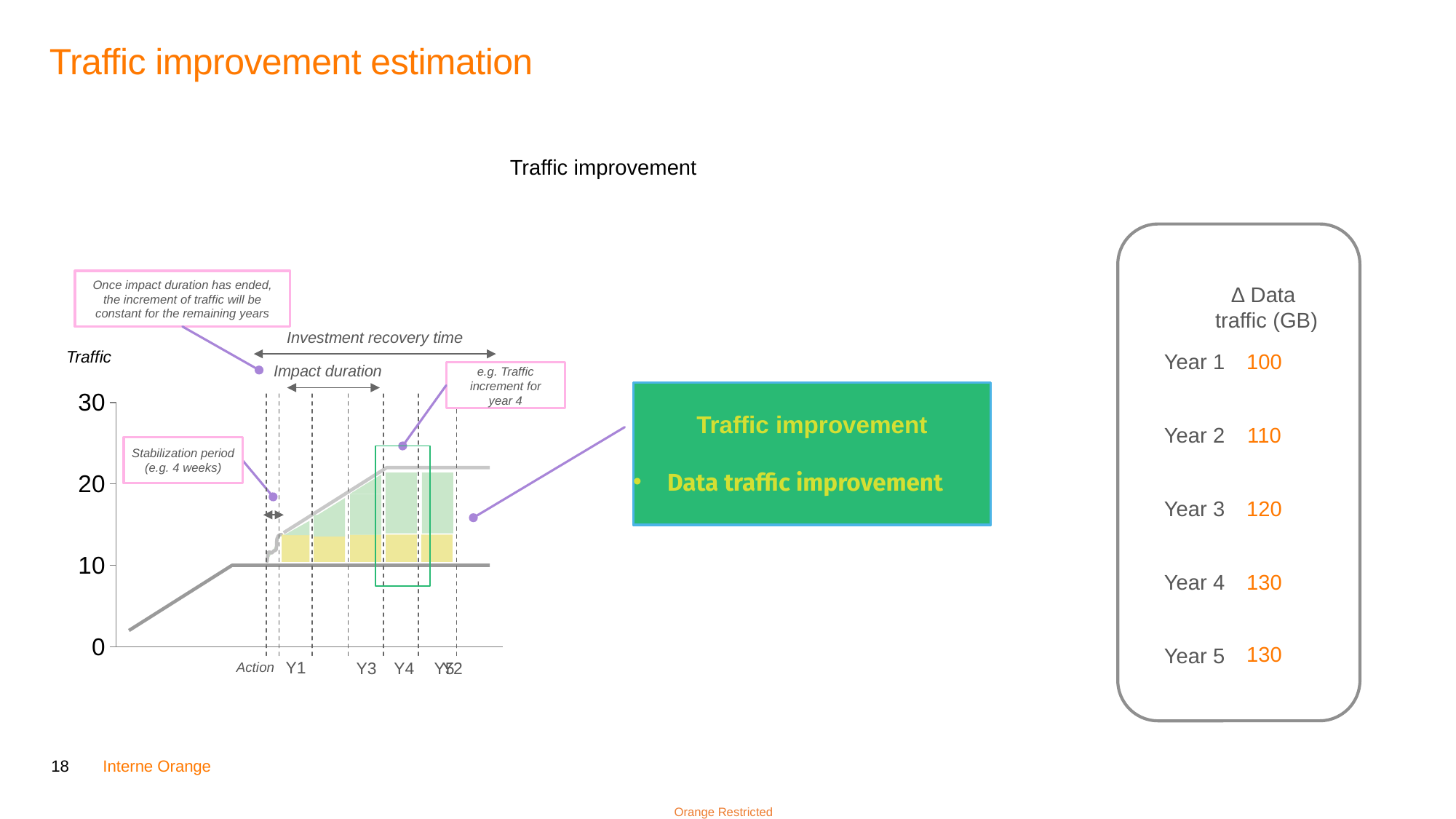

Traffic improvement estimation
Traffic improvement

Once impact duration has ended, the increment of traffic will be constant for the remaining years
∆ Data
 traffic (GB)
Investment recovery time
Year 1
100
110
120
130
130

Traffic
e.g. Traffic increment for year 4
Impact duration
Traffic improvement

Data traffic improvement

### Chart

| Category |  |  |
|---|---|---|
Year 2
Stabilization period (e.g. 4 weeks)

Year 3

Year 4
Year 5
Y1
Y3
Y4
Y5
Y2

Action